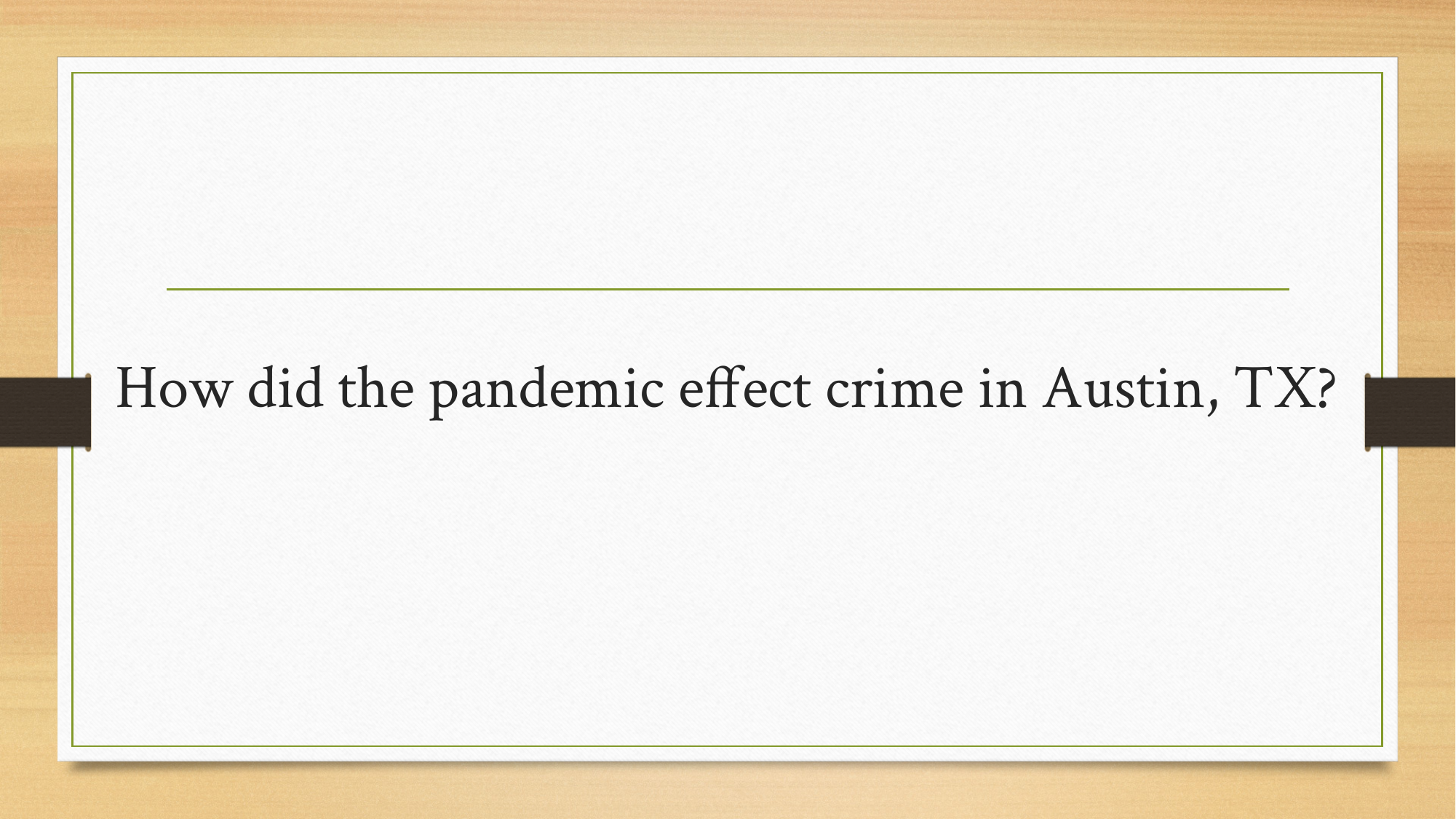

# How did the pandemic effect crime in Austin, TX?